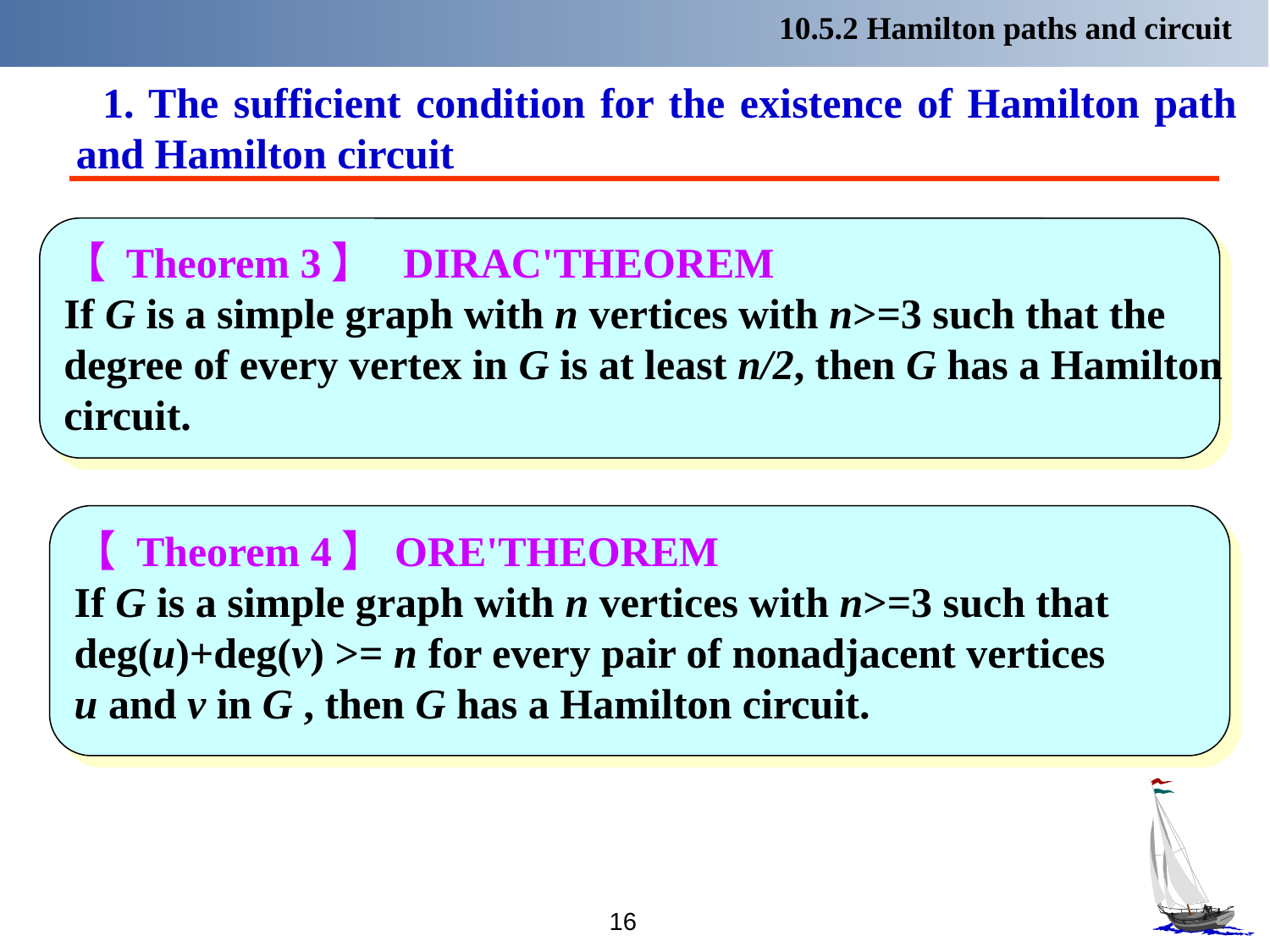

10.5.2 Hamilton paths and circuit
      1. The sufficient condition for the existence of Hamilton path and Hamilton circuit

【 Theorem 3】  DIRAC'THEOREM
If G is a simple graph with n vertices with n>=3 such that the
degree of every vertex in G is at least n/2, then G has a Hamilton
circuit.
【 Theorem 4】ORE'THEOREM
If G is a simple graph with n vertices with n>=3 such that
deg(u)+deg(v) >= n for every pair of nonadjacent vertices
u and v in G , then G has a Hamilton circuit.
16